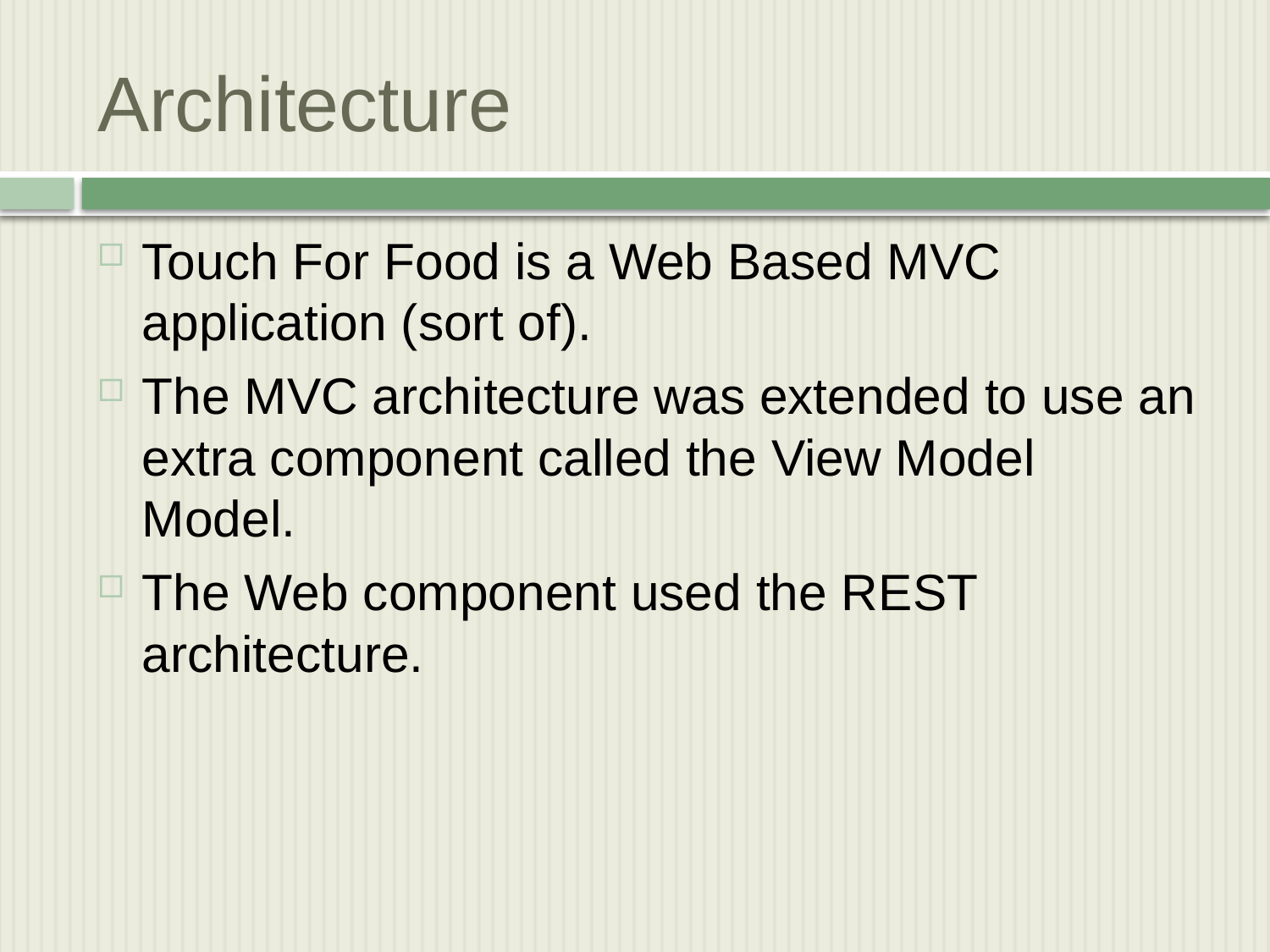

# Architecture
Touch For Food is a Web Based MVC application (sort of).
The MVC architecture was extended to use an extra component called the View Model Model.
The Web component used the REST architecture.